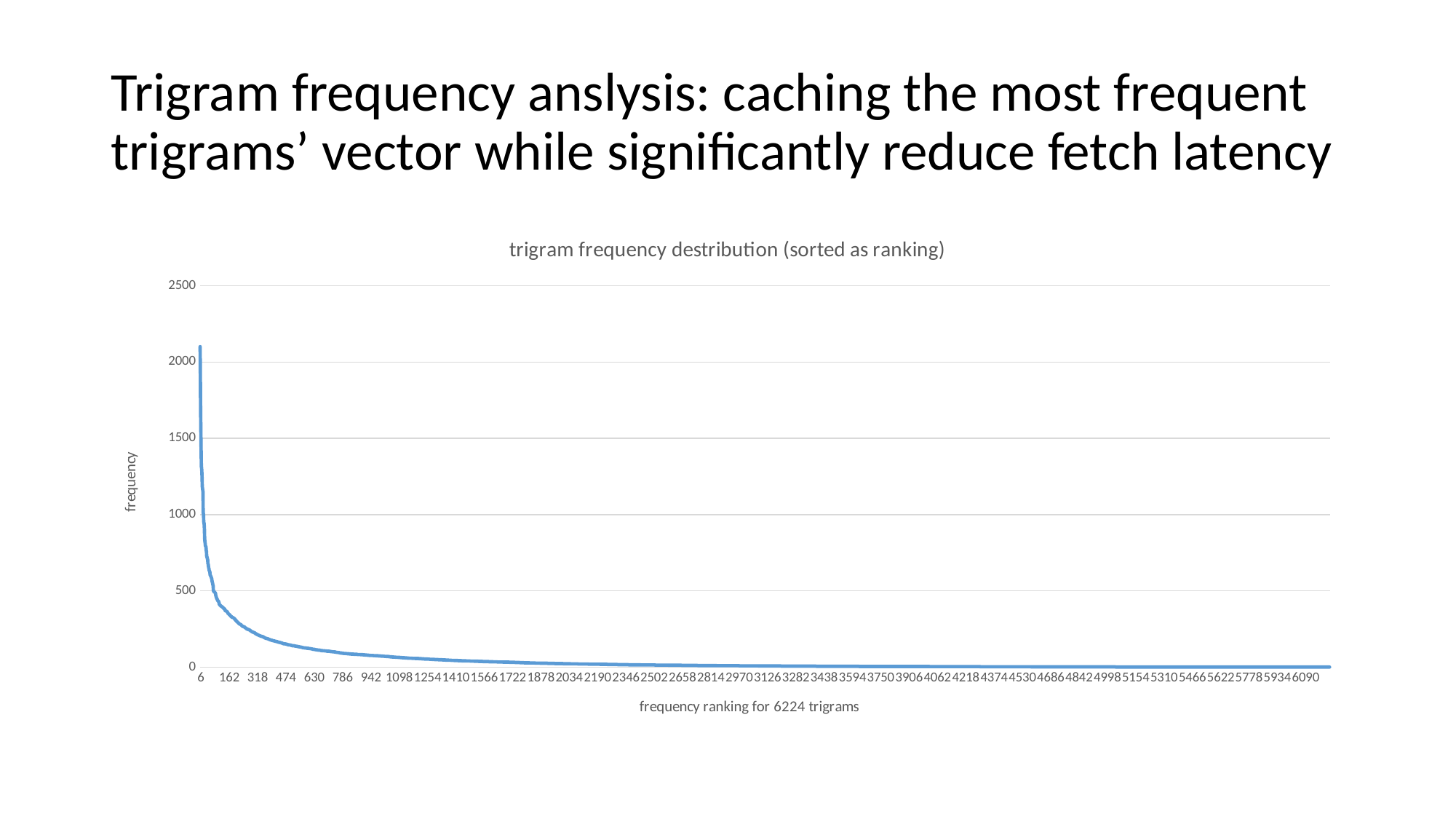

# Trigram frequency anslysis: caching the most frequent trigrams’ vector while significantly reduce fetch latency

### Chart: trigram frequency destribution (sorted as ranking)

| Category |  |
|---|---|